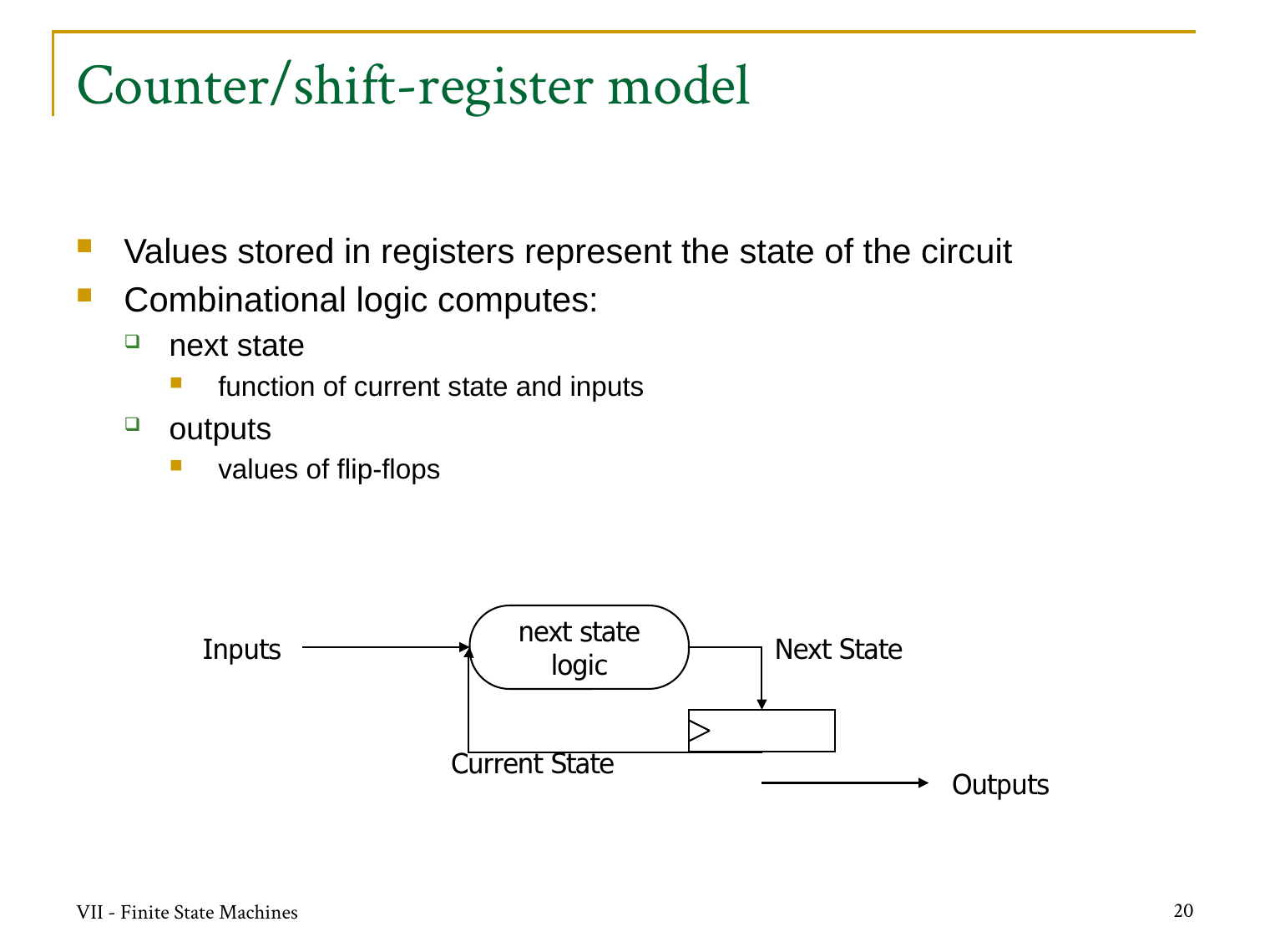

# Counter/shift-register model
Values stored in registers represent the state of the circuit
Combinational logic computes:
next state
function of current state and inputs
outputs
values of flip-flops
next state
logic
Inputs
Next State

Current State
Outputs
VII - Finite State Machines
20